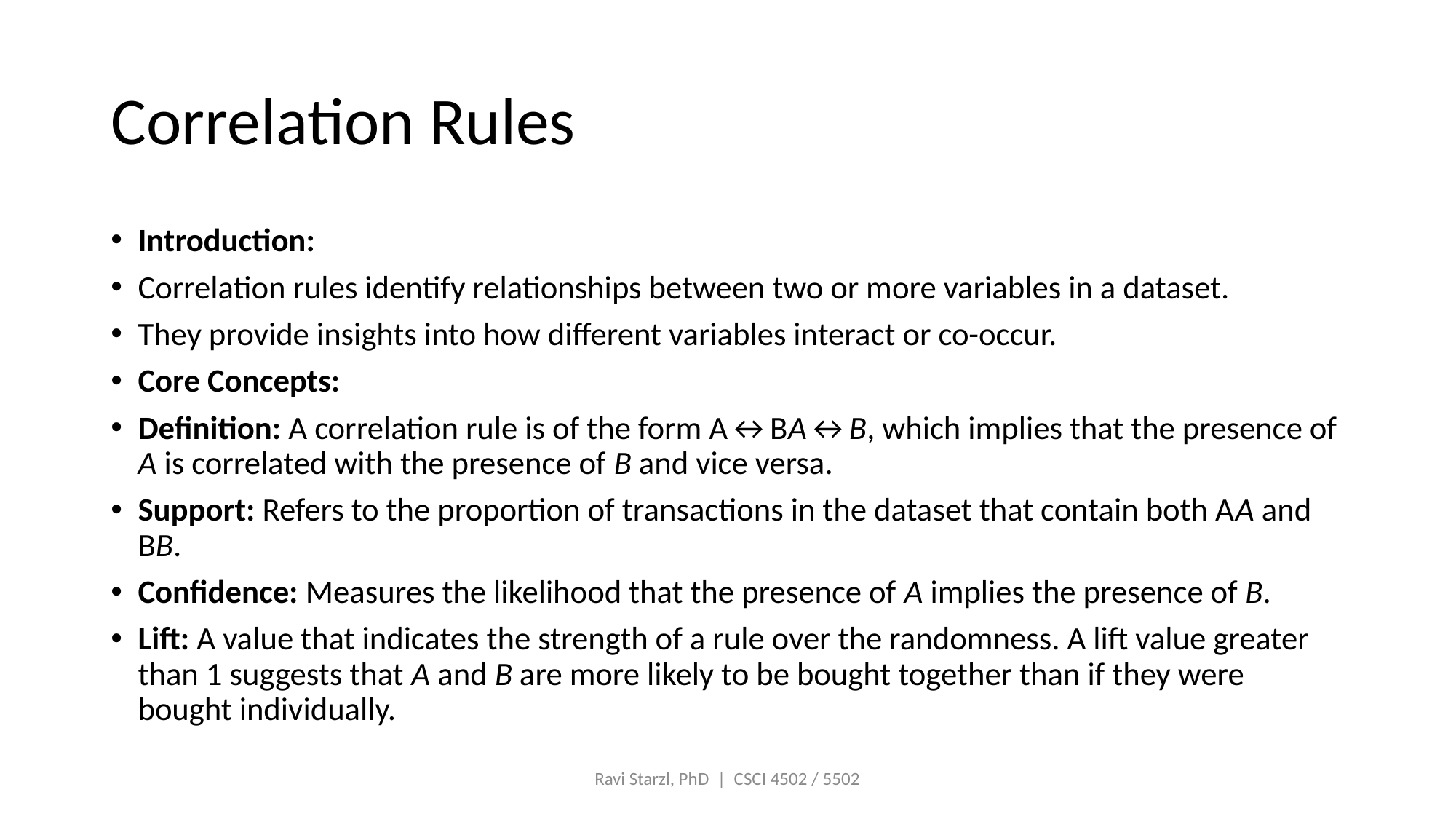

# Correlation Rules
Introduction:
Correlation rules identify relationships between two or more variables in a dataset.
They provide insights into how different variables interact or co-occur.
Core Concepts:
Definition: A correlation rule is of the form A↔BA↔B, which implies that the presence of A is correlated with the presence of B and vice versa.
Support: Refers to the proportion of transactions in the dataset that contain both AA and BB.
Confidence: Measures the likelihood that the presence of A implies the presence of B.
Lift: A value that indicates the strength of a rule over the randomness. A lift value greater than 1 suggests that A and B are more likely to be bought together than if they were bought individually.

Ravi Starzl, PhD  |  CSCI 4502 / 5502